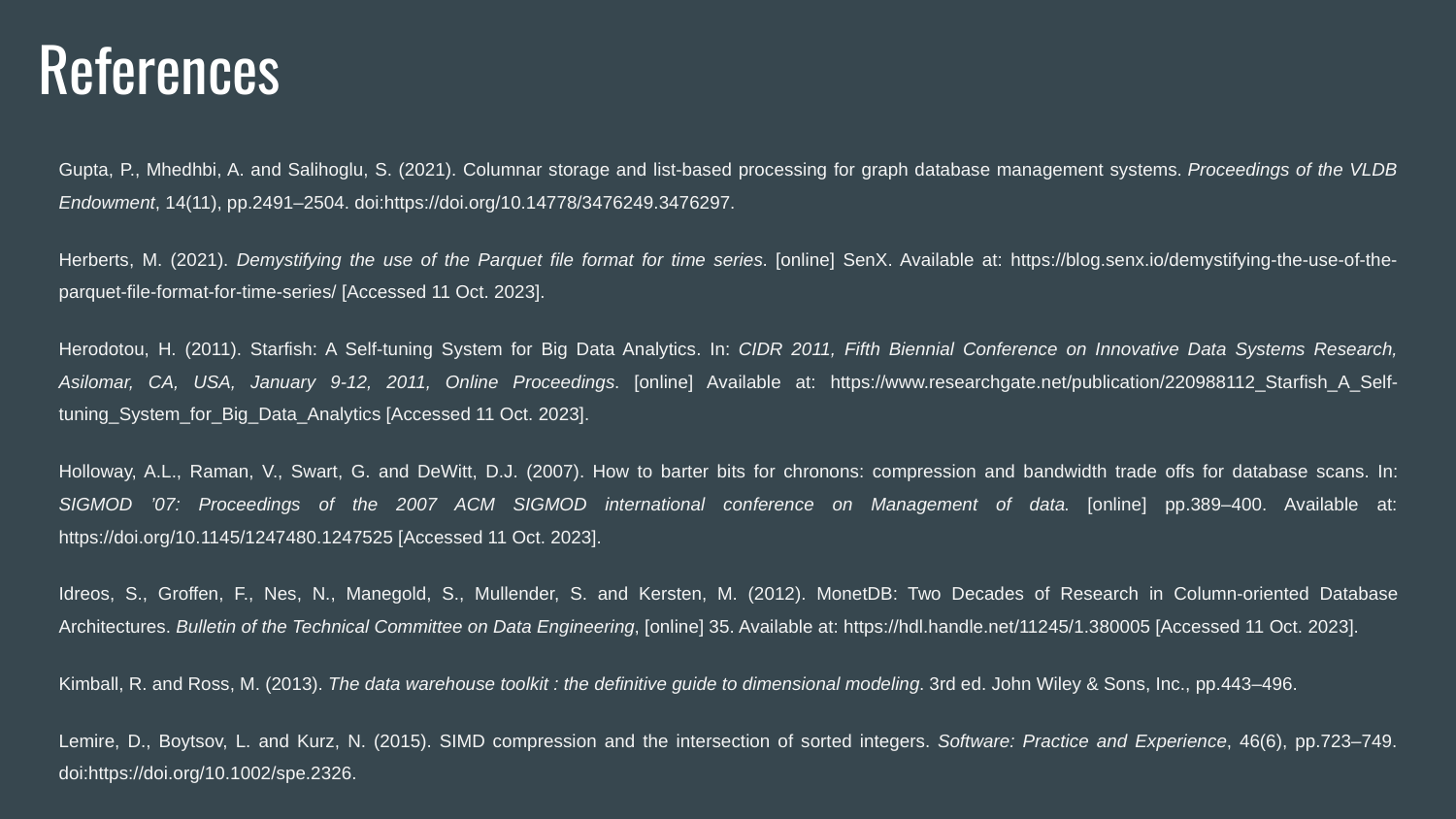

# References
Gupta, P., Mhedhbi, A. and Salihoglu, S. (2021). Columnar storage and list-based processing for graph database management systems. Proceedings of the VLDB Endowment, 14(11), pp.2491–2504. doi:https://doi.org/10.14778/3476249.3476297.
Herberts, M. (2021). Demystifying the use of the Parquet file format for time series. [online] SenX. Available at: https://blog.senx.io/demystifying-the-use-of-the-parquet-file-format-for-time-series/ [Accessed 11 Oct. 2023].
Herodotou, H. (2011). Starfish: A Self-tuning System for Big Data Analytics. In: CIDR 2011, Fifth Biennial Conference on Innovative Data Systems Research, Asilomar, CA, USA, January 9-12, 2011, Online Proceedings. [online] Available at: https://www.researchgate.net/publication/220988112_Starfish_A_Self-tuning_System_for_Big_Data_Analytics [Accessed 11 Oct. 2023].
Holloway, A.L., Raman, V., Swart, G. and DeWitt, D.J. (2007). How to barter bits for chronons: compression and bandwidth trade offs for database scans. In: SIGMOD ’07: Proceedings of the 2007 ACM SIGMOD international conference on Management of data. [online] pp.389–400. Available at: https://doi.org/10.1145/1247480.1247525 [Accessed 11 Oct. 2023].
Idreos, S., Groffen, F., Nes, N., Manegold, S., Mullender, S. and Kersten, M. (2012). MonetDB: Two Decades of Research in Column-oriented Database Architectures. Bulletin of the Technical Committee on Data Engineering, [online] 35. Available at: https://hdl.handle.net/11245/1.380005 [Accessed 11 Oct. 2023].
Kimball, R. and Ross, M. (2013). The data warehouse toolkit : the definitive guide to dimensional modeling. 3rd ed. John Wiley & Sons, Inc., pp.443–496.
Lemire, D., Boytsov, L. and Kurz, N. (2015). SIMD compression and the intersection of sorted integers. Software: Practice and Experience, 46(6), pp.723–749. doi:https://doi.org/10.1002/spe.2326.